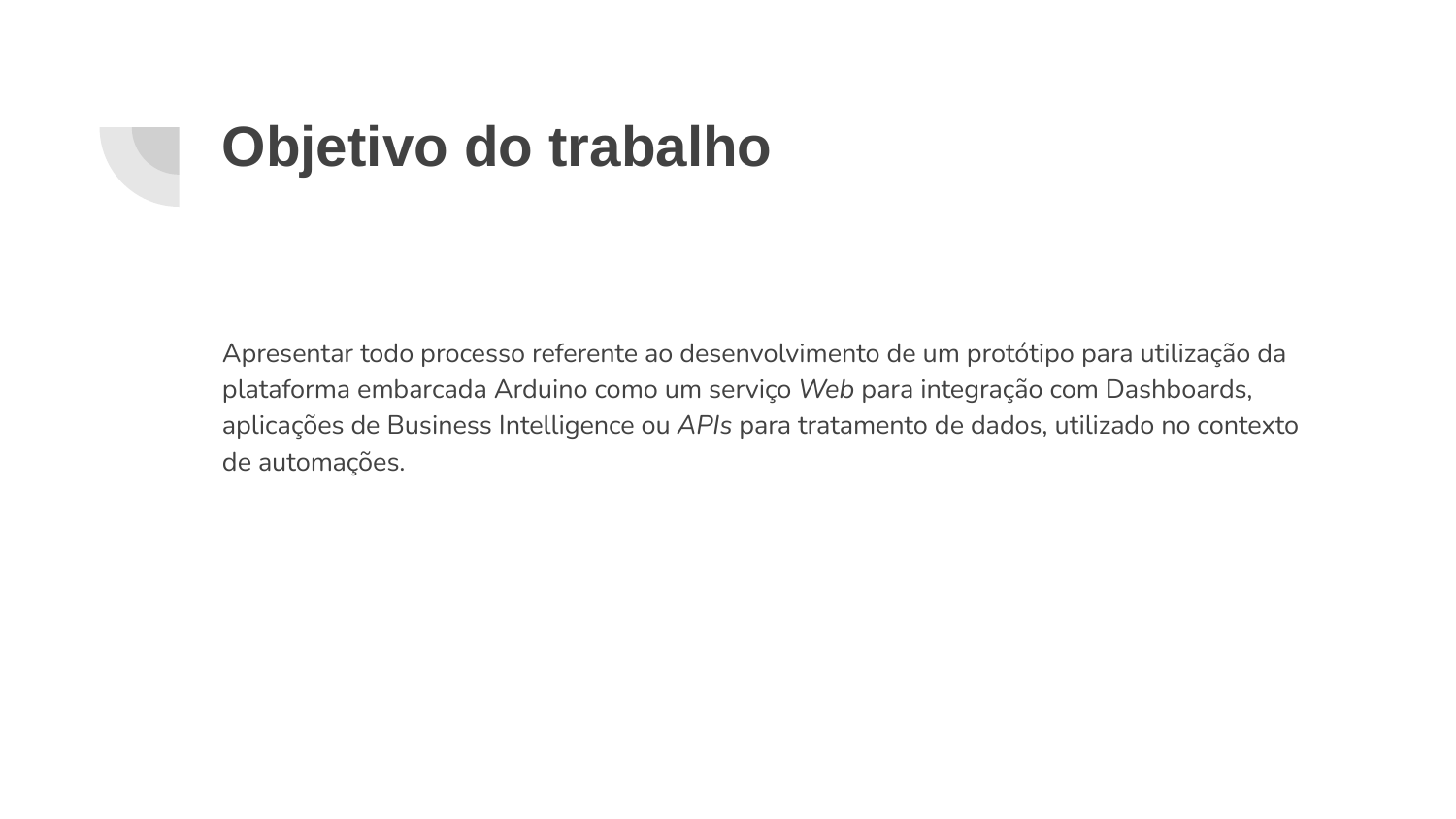

# Objetivo do trabalho
Apresentar todo processo referente ao desenvolvimento de um protótipo para utilização da plataforma embarcada Arduino como um serviço Web para integração com Dashboards, aplicações de Business Intelligence ou APIs para tratamento de dados, utilizado no contexto de automações.